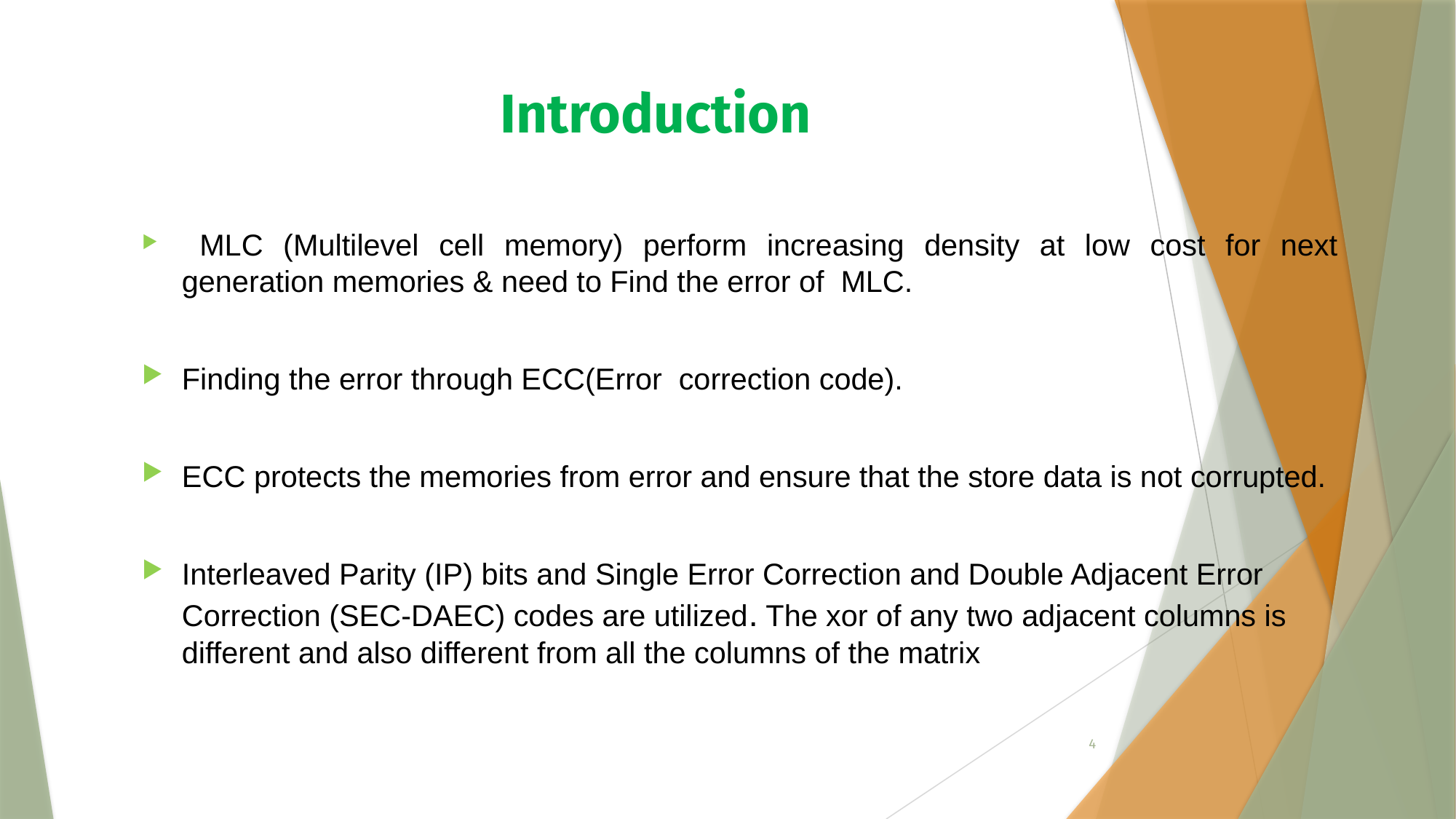

# Introduction
 MLC (Multilevel cell memory) perform increasing density at low cost for next generation memories & need to Find the error of  MLC.

Finding the error through ECC(Error  correction code).

ECC protects the memories from error and ensure that the store data is not corrupted.

Interleaved Parity (IP) bits and Single Error Correction and Double Adjacent Error Correction (SEC-DAEC) codes are utilized. The xor of any two adjacent columns is different and also different from all the columns of the matrix
4